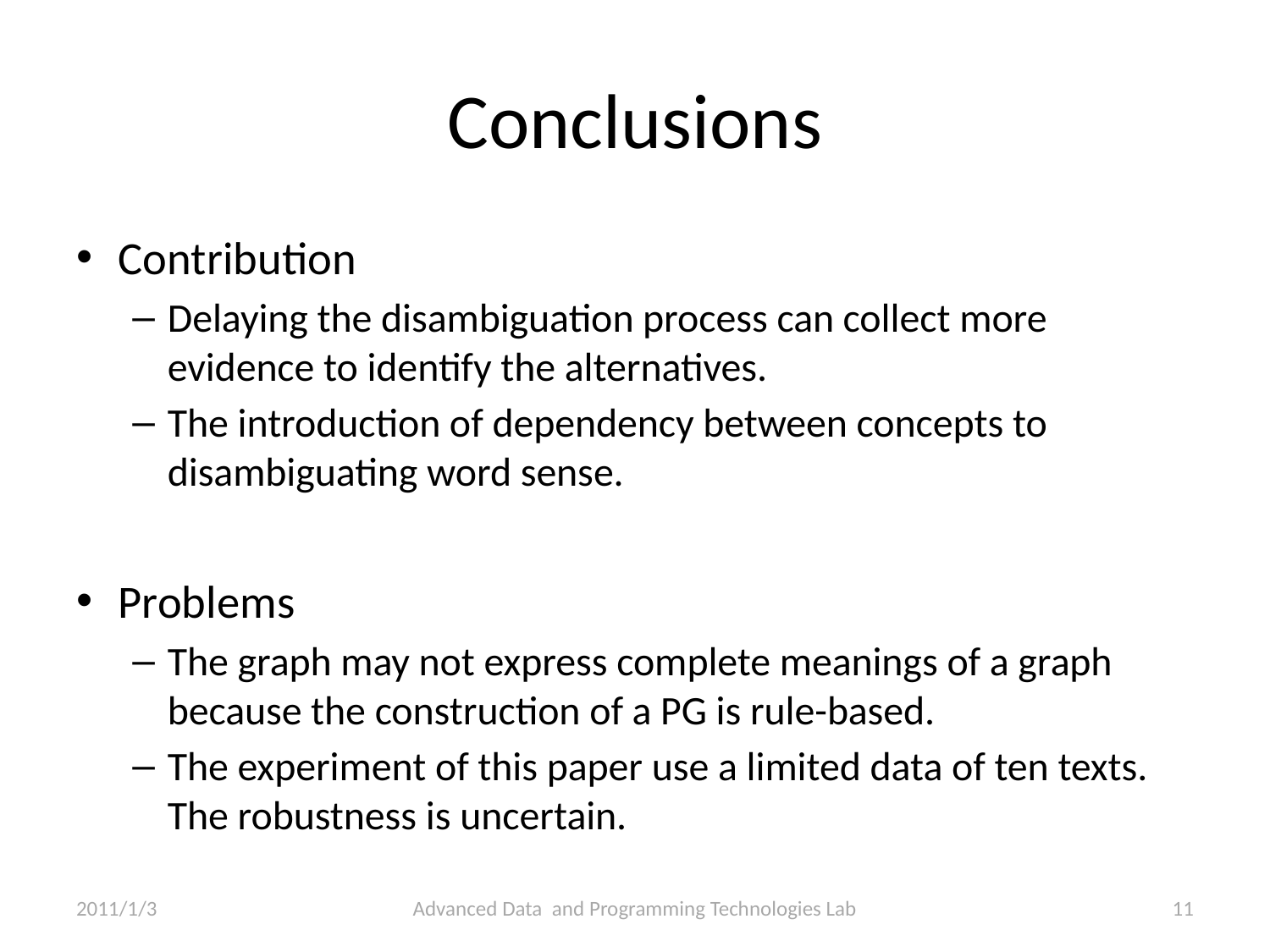

# Conclusions
Contribution
Delaying the disambiguation process can collect more evidence to identify the alternatives.
The introduction of dependency between concepts to disambiguating word sense.

Problems
The graph may not express complete meanings of a graph because the construction of a PG is rule-based.
The experiment of this paper use a limited data of ten texts. The robustness is uncertain.

2011/1/3
Advanced Data  and Programming Technologies Lab
11